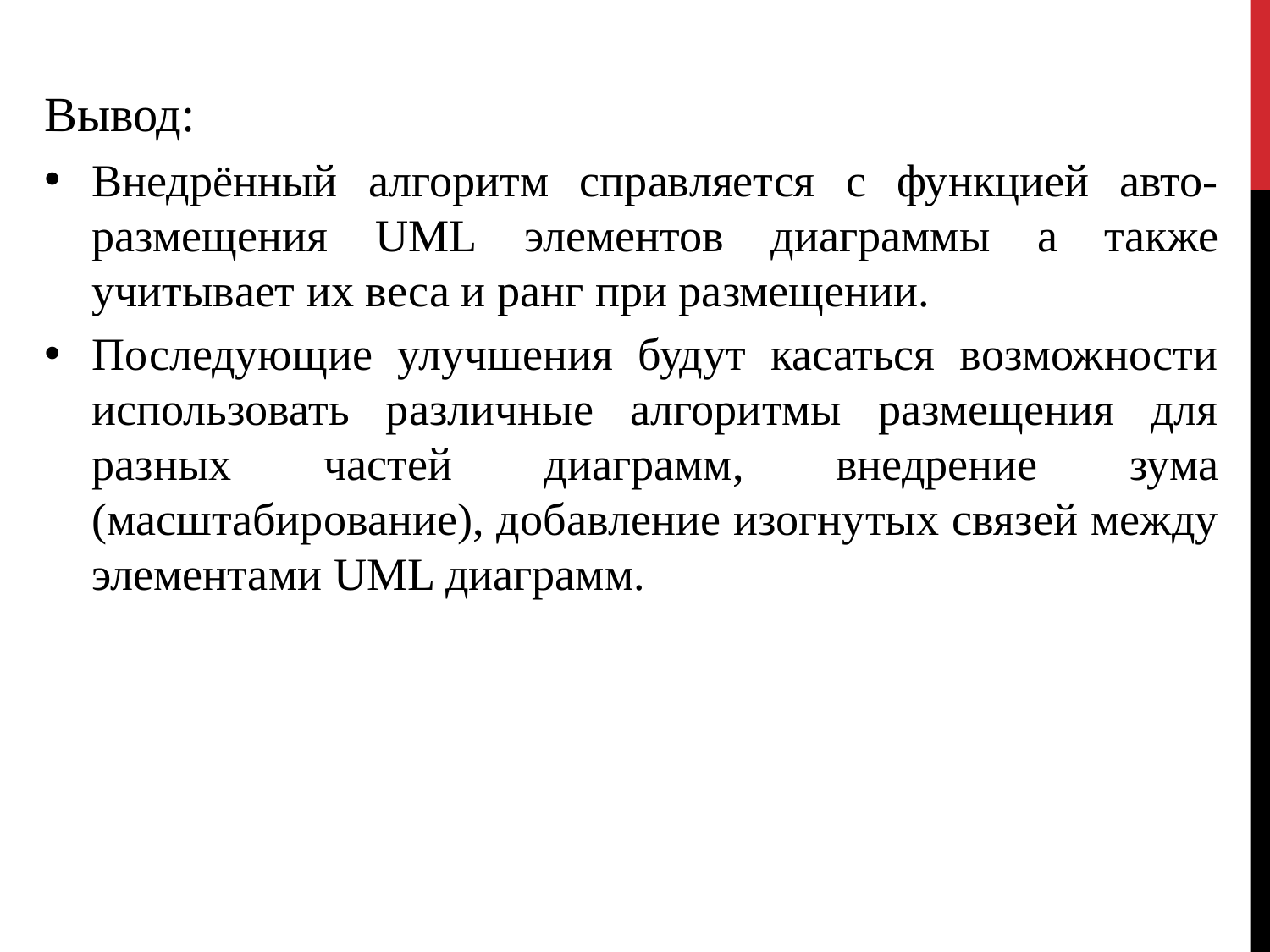

Вывод:
Внедрённый алгоритм справляется с функцией авто-размещения UML элементов диаграммы а также учитывает их веса и ранг при размещении.
Последующие улучшения будут касаться возможности использовать различные алгоритмы размещения для разных частей диаграмм, внедрение зума (масштабирование), добавление изогнутых связей между элементами UML диаграмм.